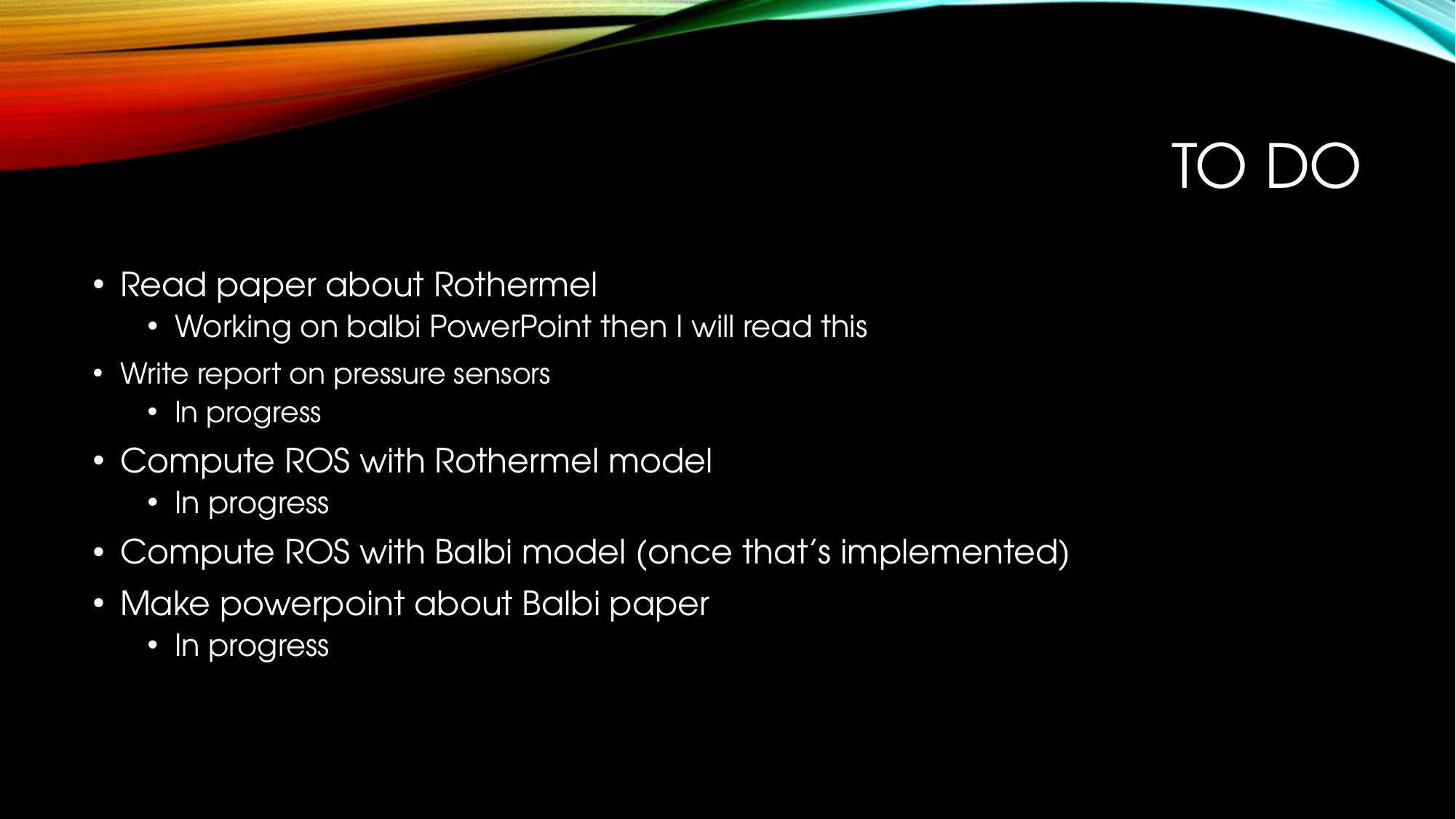

# to do
Read paper about Rothermel
Working on balbi PowerPoint then I will read this
Write report on pressure sensors
In progress
Compute ROS with Rothermel model
In progress
Compute ROS with Balbi model (once that’s implemented)
Make powerpoint about Balbi paper
In progress